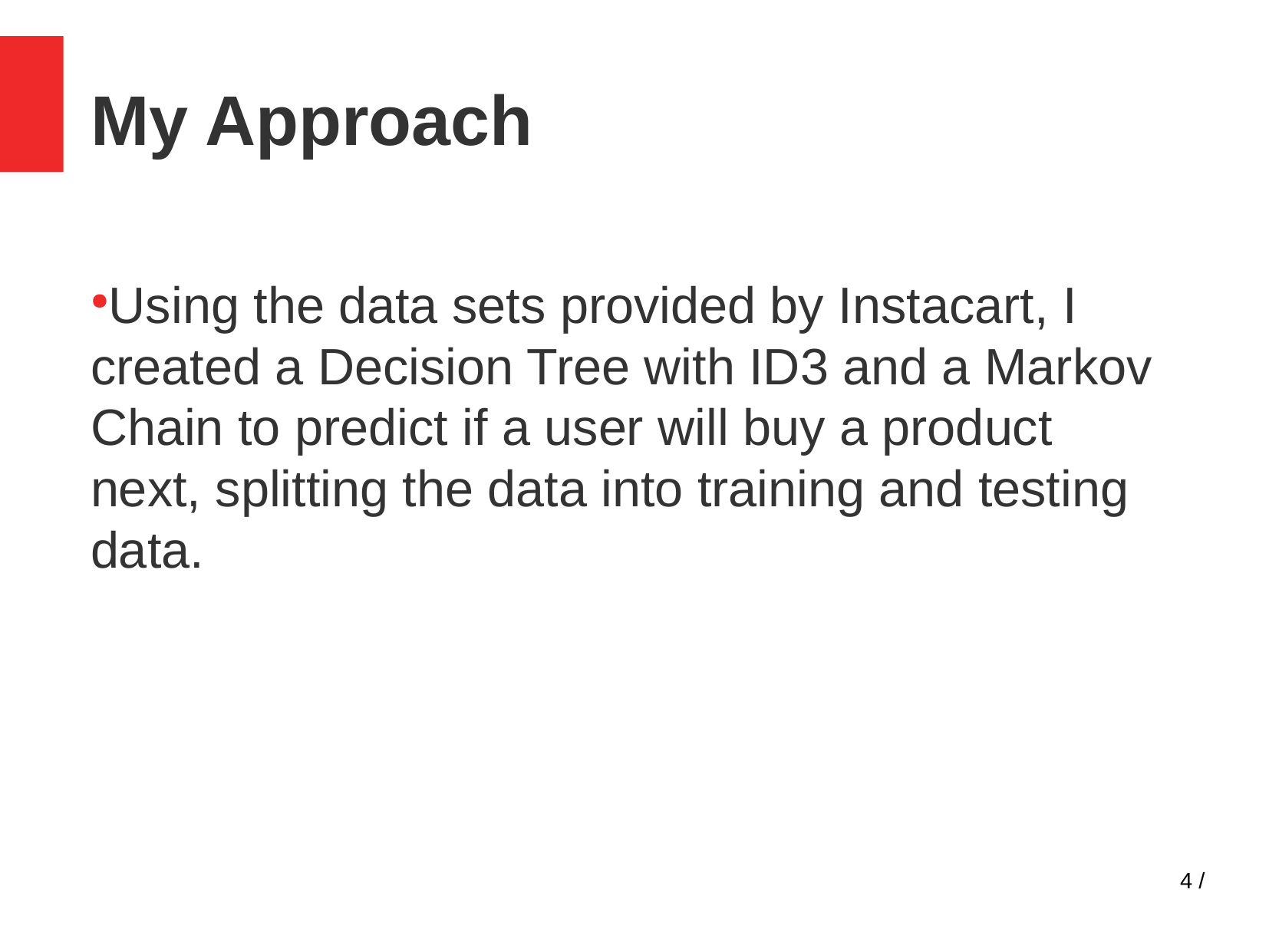

My Approach
Using the data sets provided by Instacart, I created a Decision Tree with ID3 and a Markov Chain to predict if a user will buy a product next, splitting the data into training and testing data.
4 /